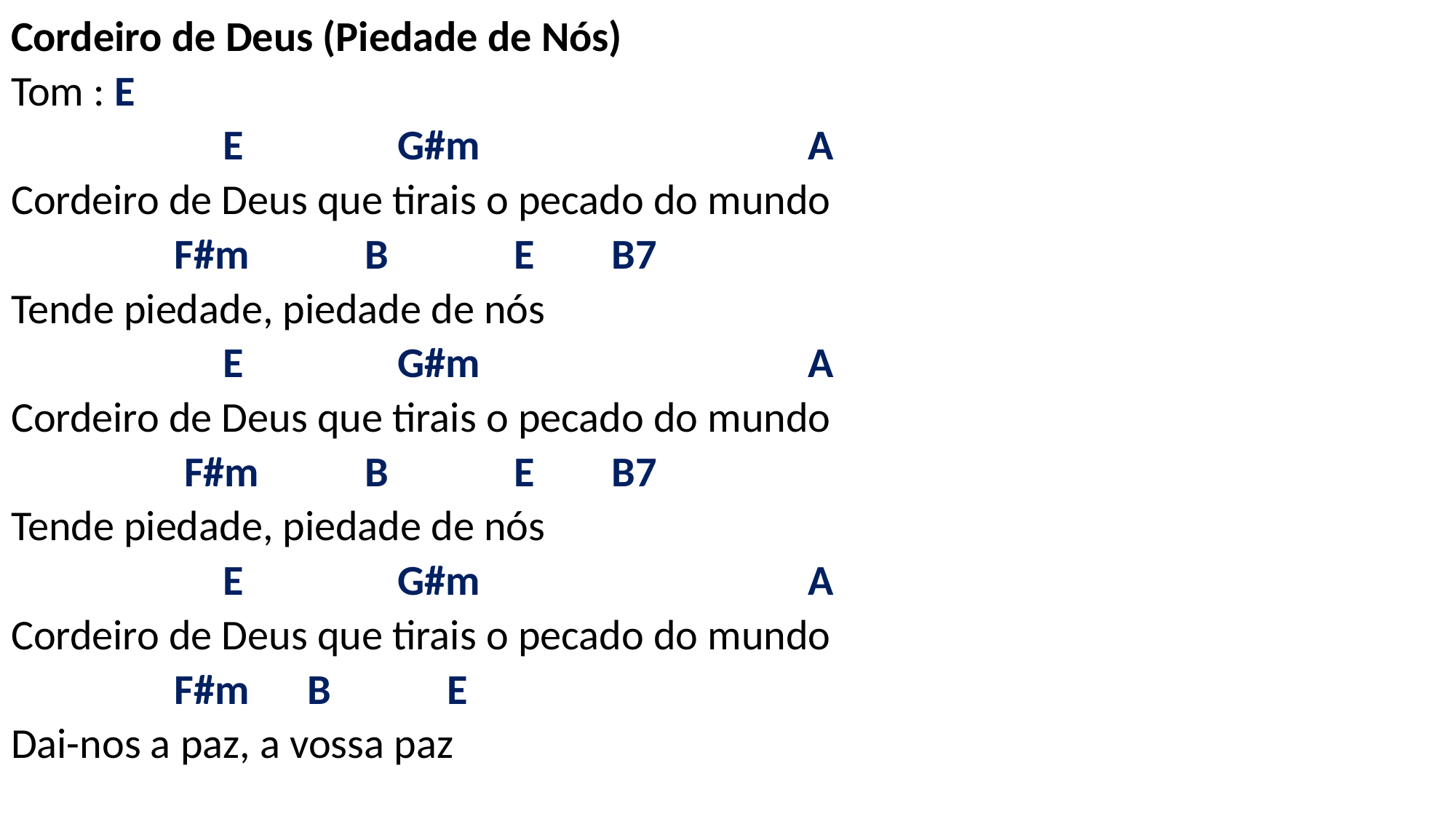

# Cordeiro de Deus (Piedade de Nós) Tom : E E                G#m                                  A Cordeiro de Deus que tirais o pecado do mundo F#m            B             E        B7 Tende piedade, piedade de nós E                G#m                                  A Cordeiro de Deus que tirais o pecado do mundo F#m           B             E        B7 Tende piedade, piedade de nós E                G#m                                  A Cordeiro de Deus que tirais o pecado do mundo F#m      B            E Dai-nos a paz, a vossa paz